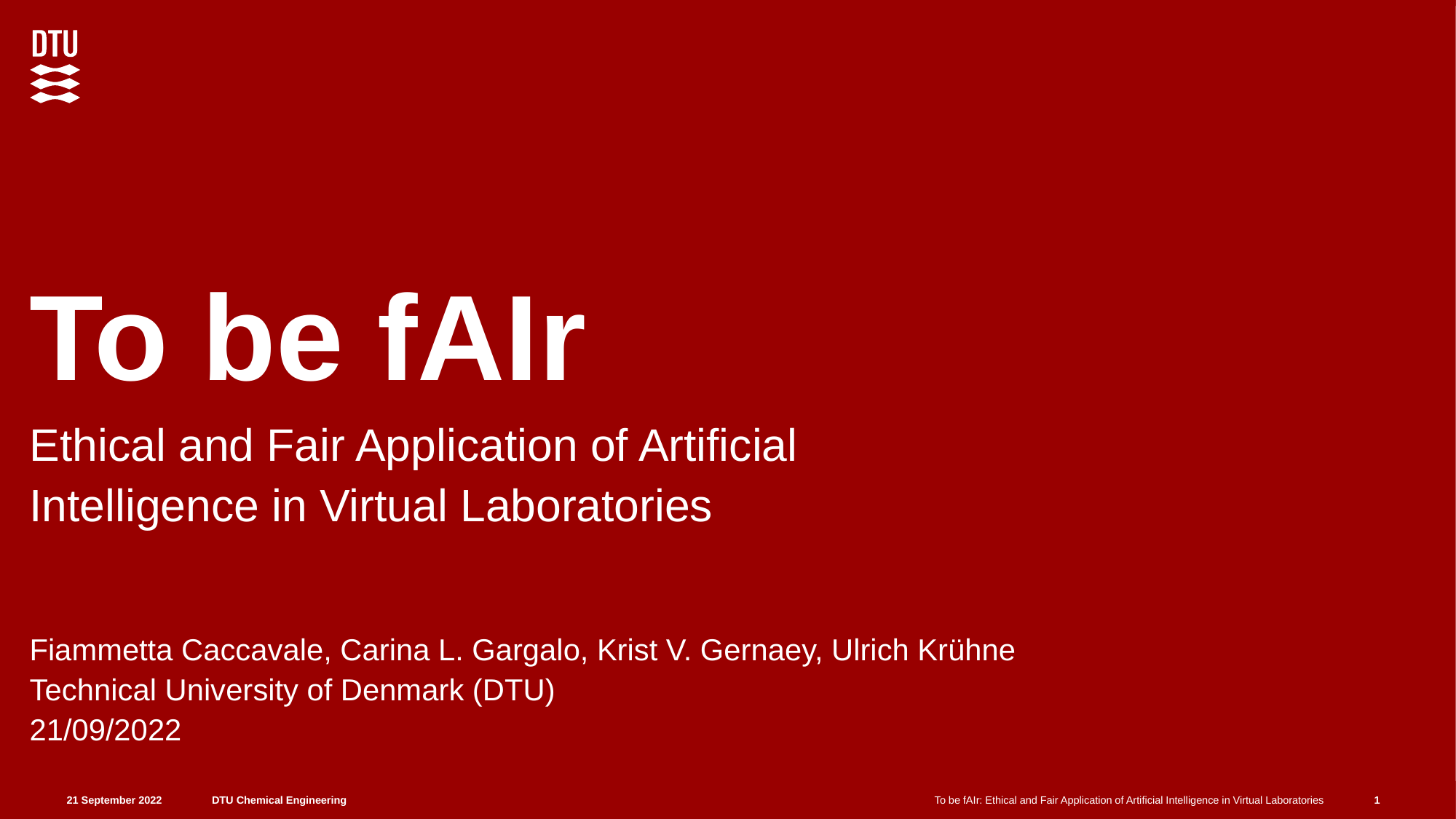

# To be fAIr
Ethical and Fair Application of Artificial Intelligence in Virtual Laboratories
Fiammetta Caccavale, Carina L. Gargalo, Krist V. Gernaey, Ulrich Krühne
Technical University of Denmark (DTU)
21/09/2022
1